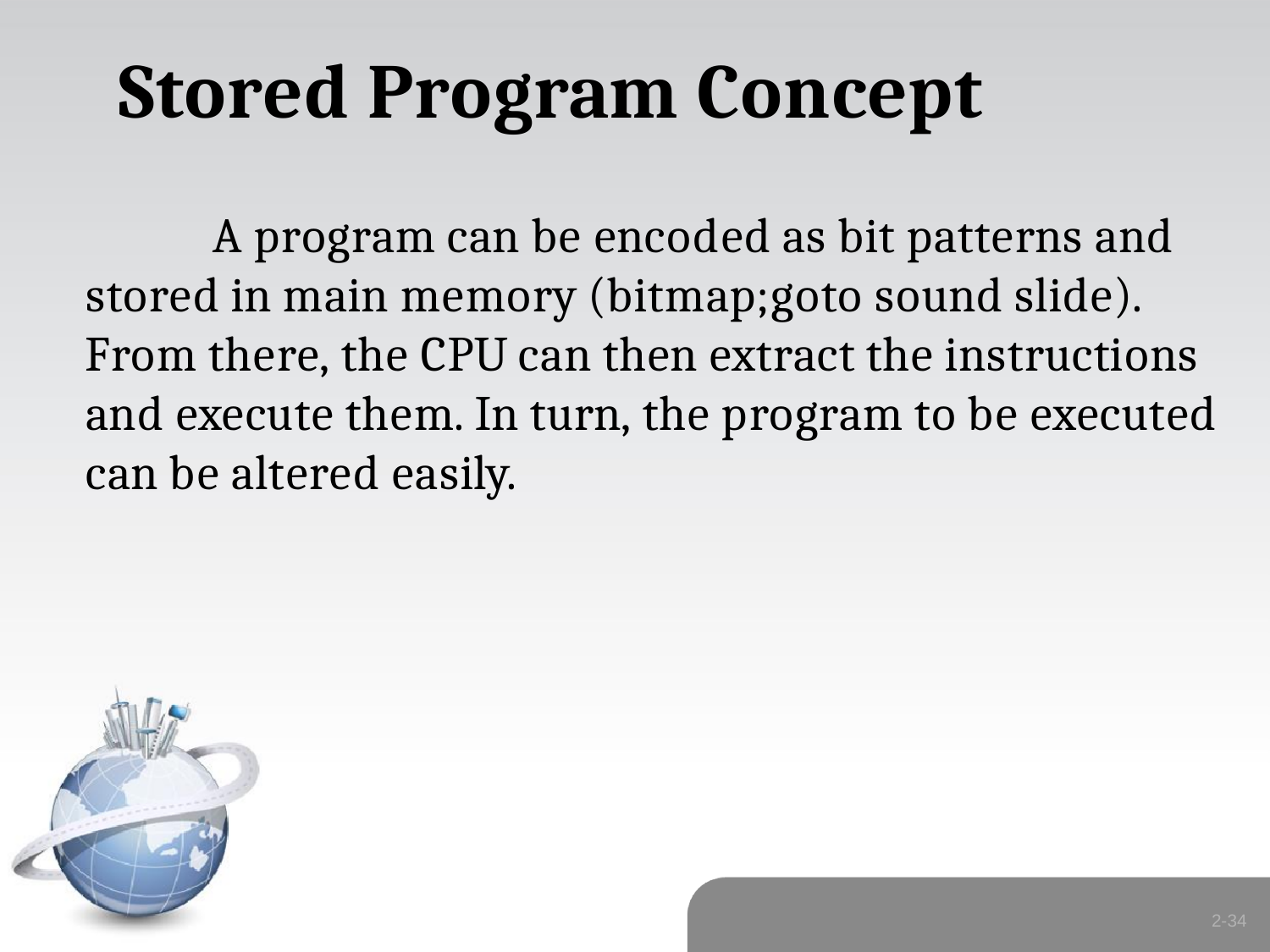

# Stored Program Concept
	A program can be encoded as bit patterns and stored in main memory (bitmap;goto sound slide). From there, the CPU can then extract the instructions and execute them. In turn, the program to be executed can be altered easily.

2-34